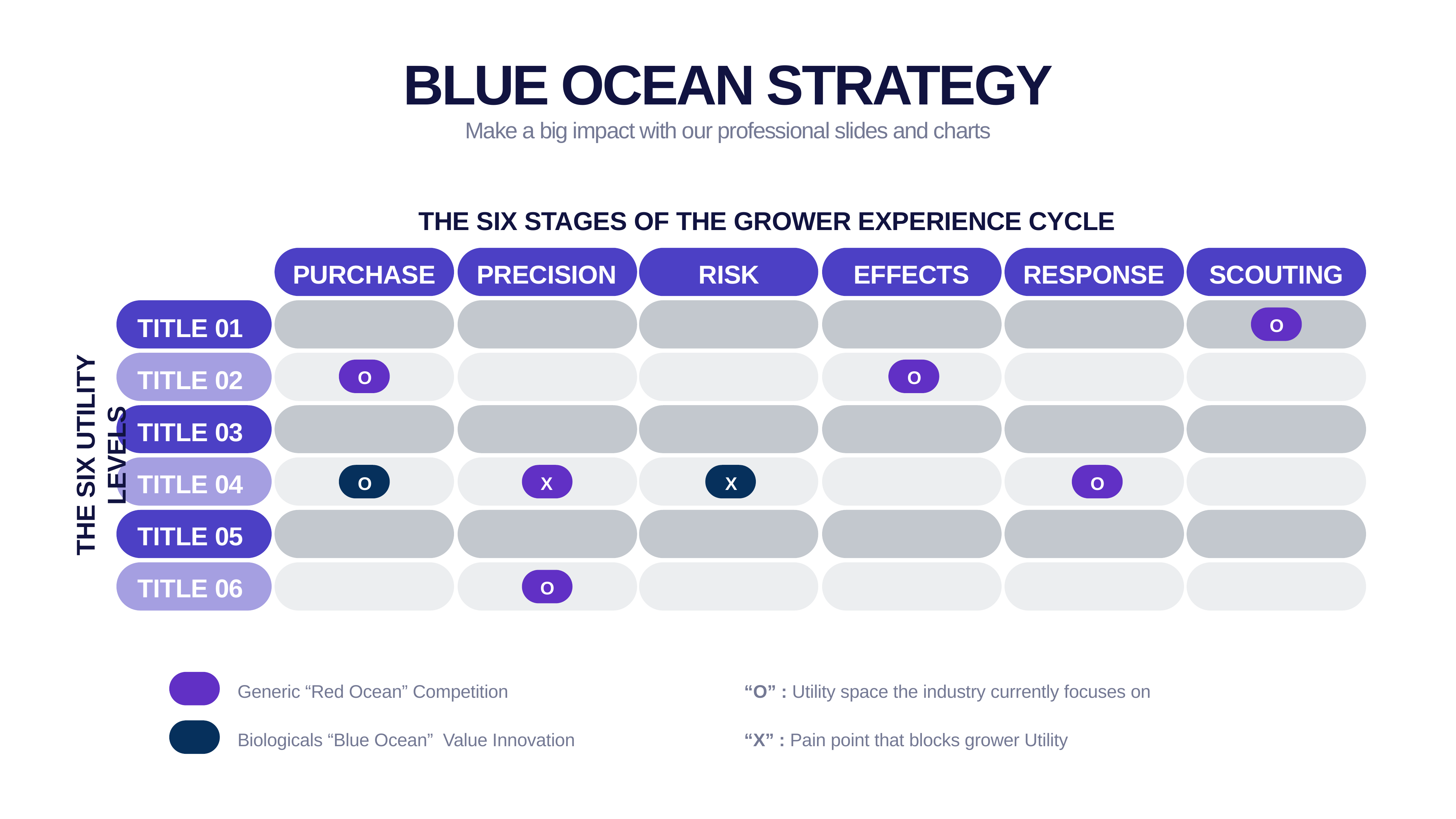

BLUE OCEAN STRATEGY
Make a big impact with our professional slides and charts
THE SIX STAGES OF THE GROWER EXPERIENCE CYCLE

PURCHASE
PRECISION
RISK
EFFECTS
RESPONSE
SCOUTING

TITLE 01
O

TITLE 02
O
O

TITLE 03
THE SIX UTILITY LEVELS

TITLE 04

O
X
X
O

TITLE 05

TITLE 06

O
Generic “Red Ocean” Competition
“O” : Utility space the industry currently focuses on

“X” : Pain point that blocks grower Utility
Biologicals “Blue Ocean”  Value Innovation